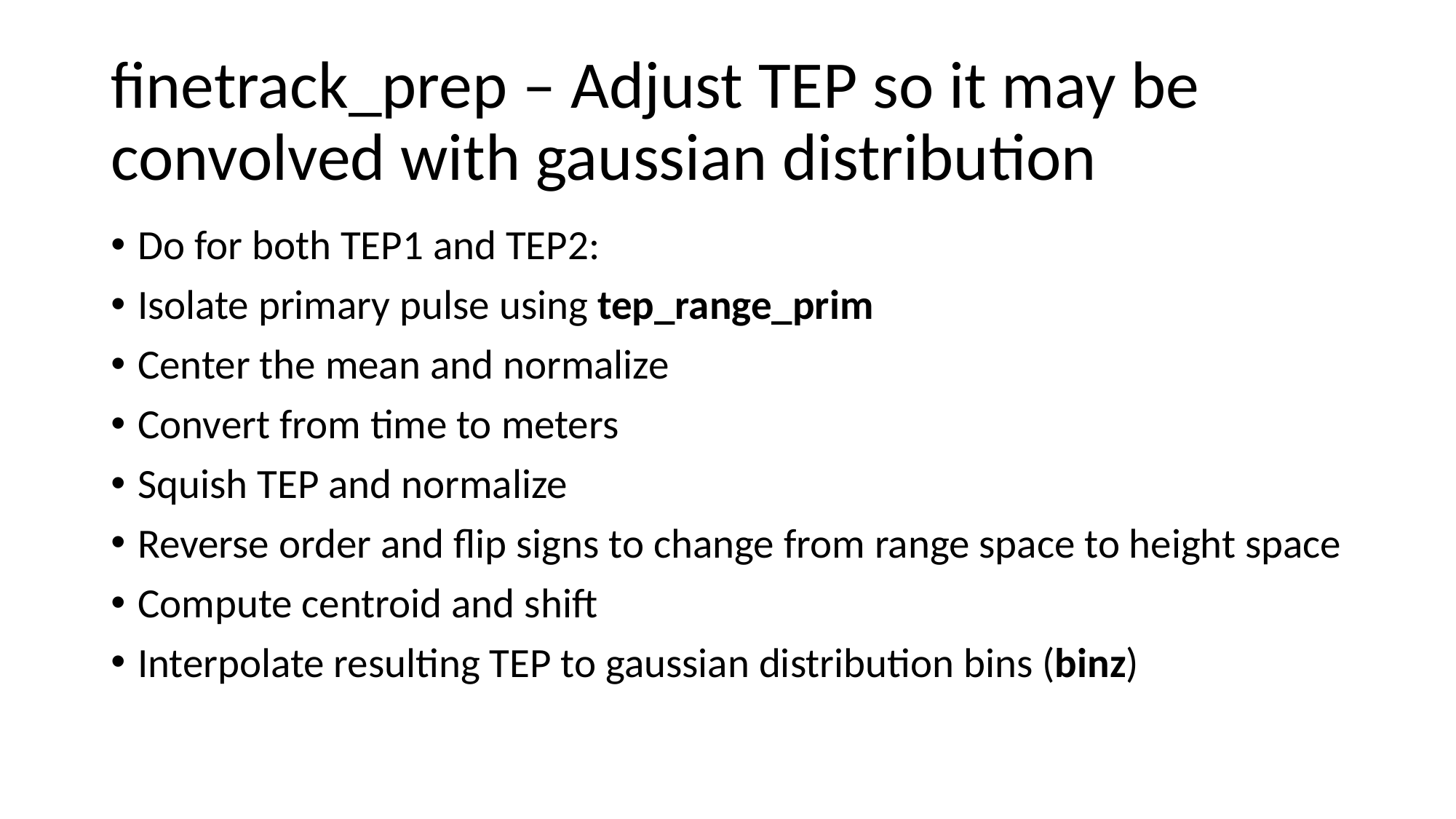

# finetrack_prep – Adjust TEP so it may be convolved with gaussian distribution
Do for both TEP1 and TEP2:
Isolate primary pulse using tep_range_prim
Center the mean and normalize
Convert from time to meters
Squish TEP and normalize
Reverse order and flip signs to change from range space to height space
Compute centroid and shift
Interpolate resulting TEP to gaussian distribution bins (binz)